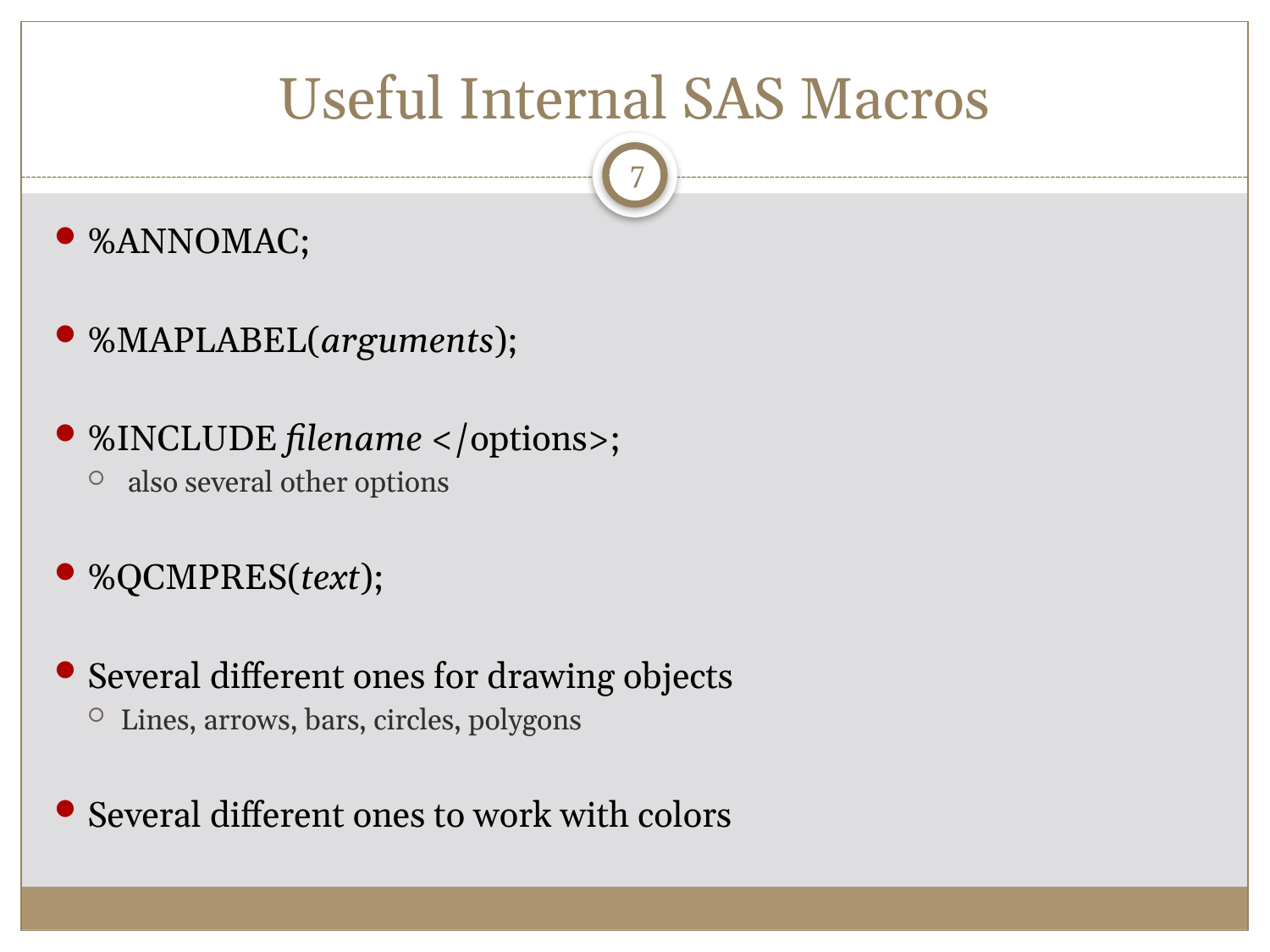

# Useful Internal SAS Macros
7
%ANNOMAC;

%MAPLABEL(arguments);

%INCLUDE filename </options>;
 also several other options

%QCMPRES(text);

Several different ones for drawing objects
Lines, arrows, bars, circles, polygons

Several different ones to work with colors